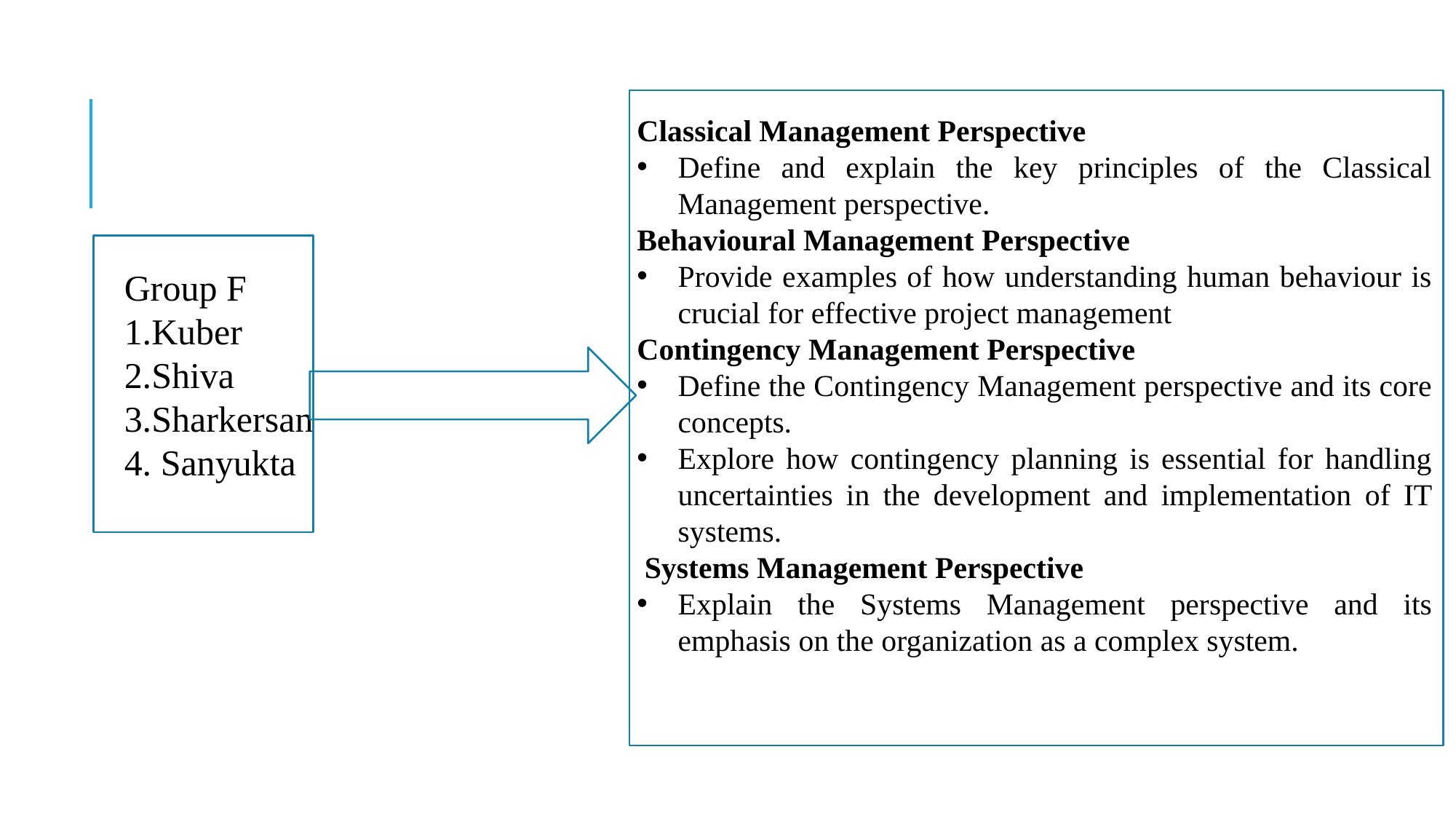

Classical Management Perspective
Define and explain the key principles of the Classical Management perspective.
Behavioural Management Perspective
Provide examples of how understanding human behaviour is crucial for effective project management
Contingency Management Perspective
Define the Contingency Management perspective and its core concepts.
Explore how contingency planning is essential for handling uncertainties in the development and implementation of IT systems.
 Systems Management Perspective
Explain the Systems Management perspective and its emphasis on the organization as a complex system.

Group F
1.Kuber
2.Shiva
3.Sharkersan
4. Sanyukta